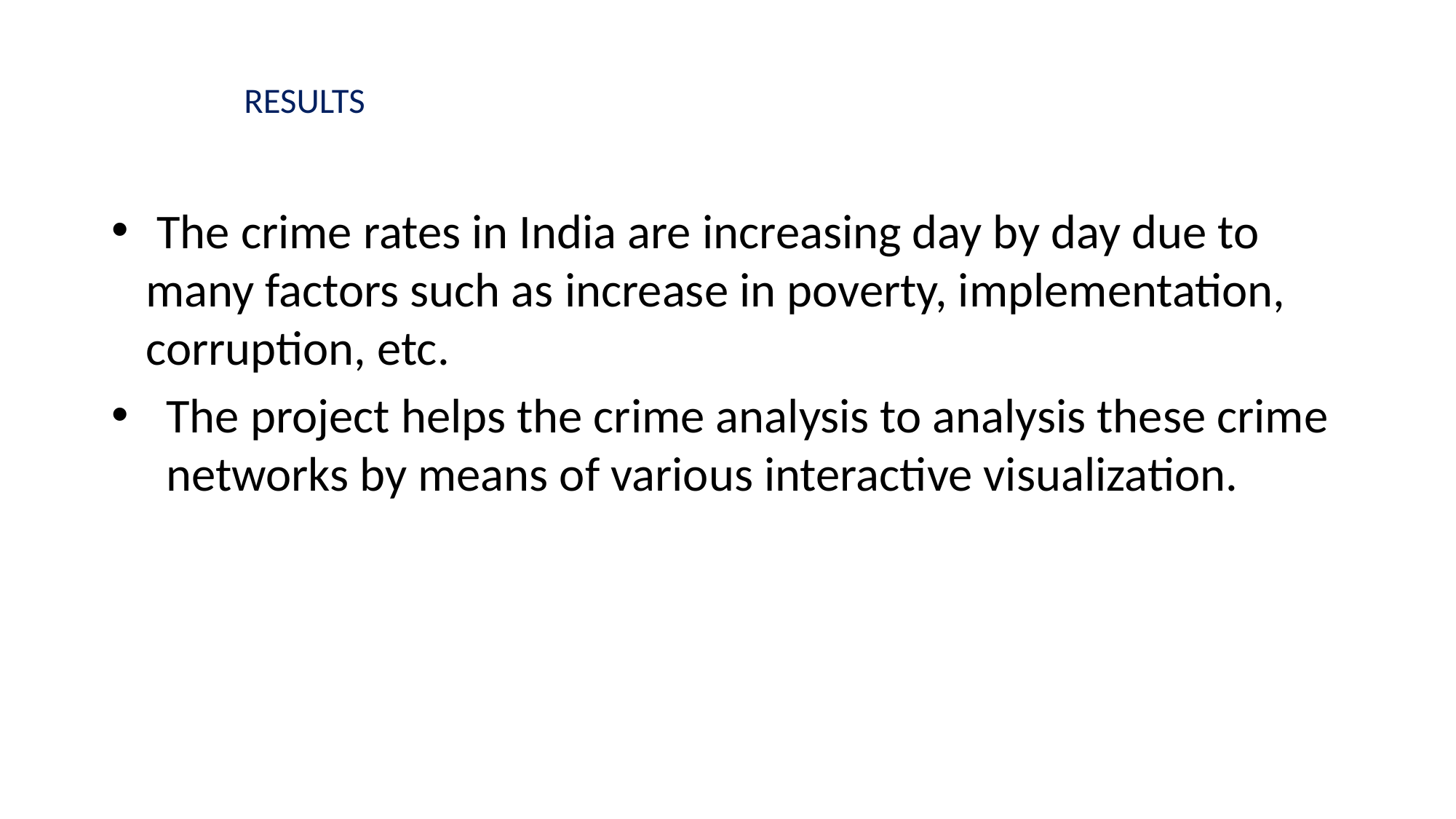

# RESULTS

 The crime rates in India are increasing day by day due to    many factors such as increase in poverty, implementation,  corruption, etc.
The project helps the crime analysis to analysis these crime networks by means of various interactive visualization.